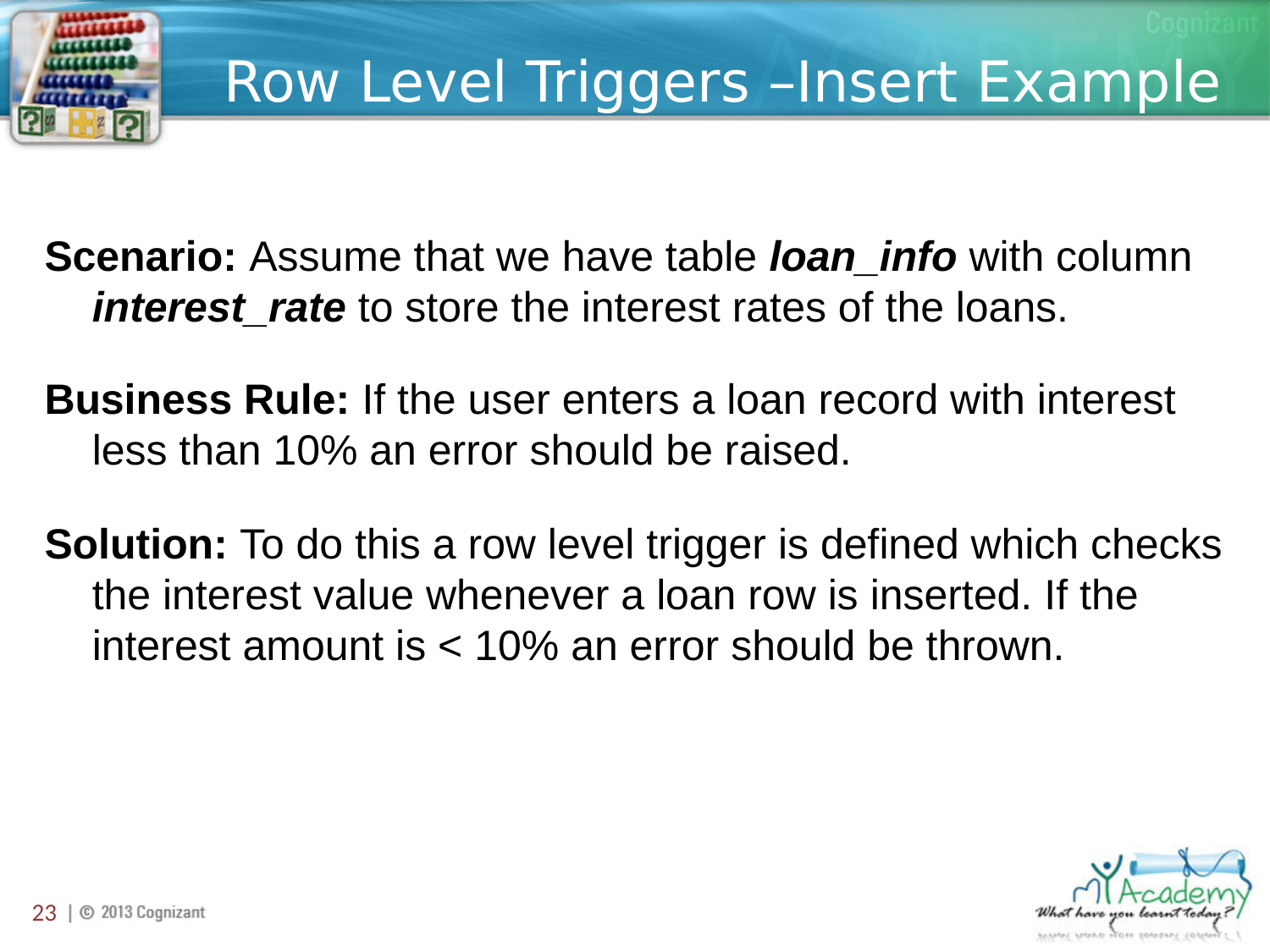

# Row Level Triggers –Insert Example
Scenario: Assume that we have table loan_info with column interest_rate to store the interest rates of the loans.
Business Rule: If the user enters a loan record with interest less than 10% an error should be raised.
Solution: To do this a row level trigger is defined which checks the interest value whenever a loan row is inserted. If the interest amount is < 10% an error should be thrown.
23